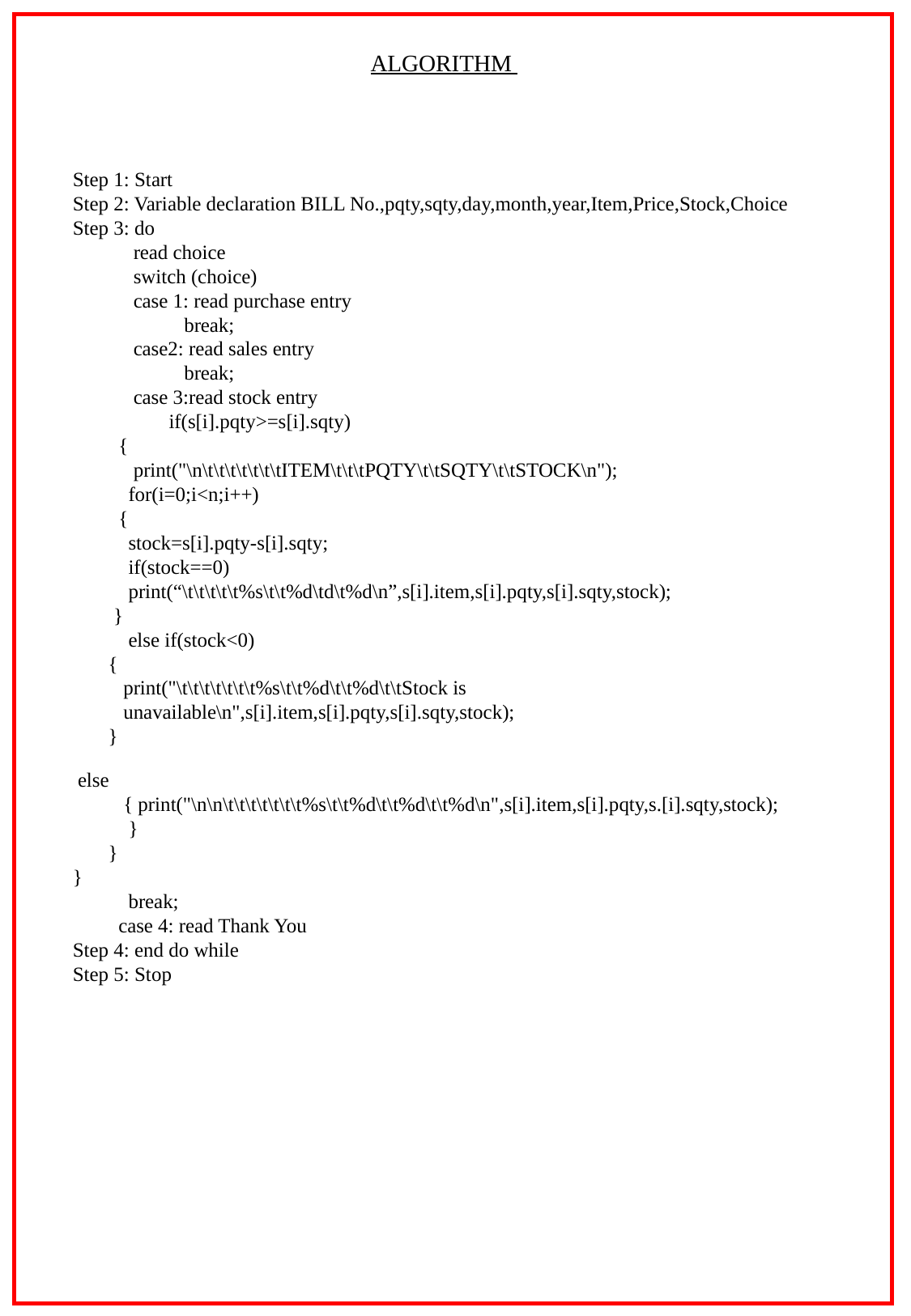

ALGORITHM
Step 1: Start
Step 2: Variable declaration BILL No.,pqty,sqty,day,month,year,Item,Price,Stock,Choice
Step 3: do
            read choice
            switch (choice)
            case 1: read purchase entry
                      break;
            case2: read sales entry
                      break;
            case 3:read stock entry
                   if(s[i].pqty>=s[i].sqty)
         {
            print("\n\t\t\t\t\t\t\tITEM\t\t\tPQTY\t\tSQTY\t\tSTOCK\n");
           for(i=0;i<n;i++)
         {
           stock=s[i].pqty-s[i].sqty;
           if(stock==0)
           print(“\t\t\t\t\t%s\t\t%d\td\t%d\n”,s[i].item,s[i].pqty,s[i].sqty,stock);
        }
           else if(stock<0)
       {
          print("\t\t\t\t\t\t\t%s\t\t%d\t\t%d\t\tStock is
          unavailable\n",s[i].item,s[i].pqty,s[i].sqty,stock);
       }
 else
          { print("\n\n\t\t\t\t\t\t\t%s\t\t%d\t\t%d\t\t%d\n",s[i].item,s[i].pqty,s.[i].sqty,stock);
           }
       }
}
           break;
         case 4: read Thank You
Step 4: end do while
Step 5: Stop